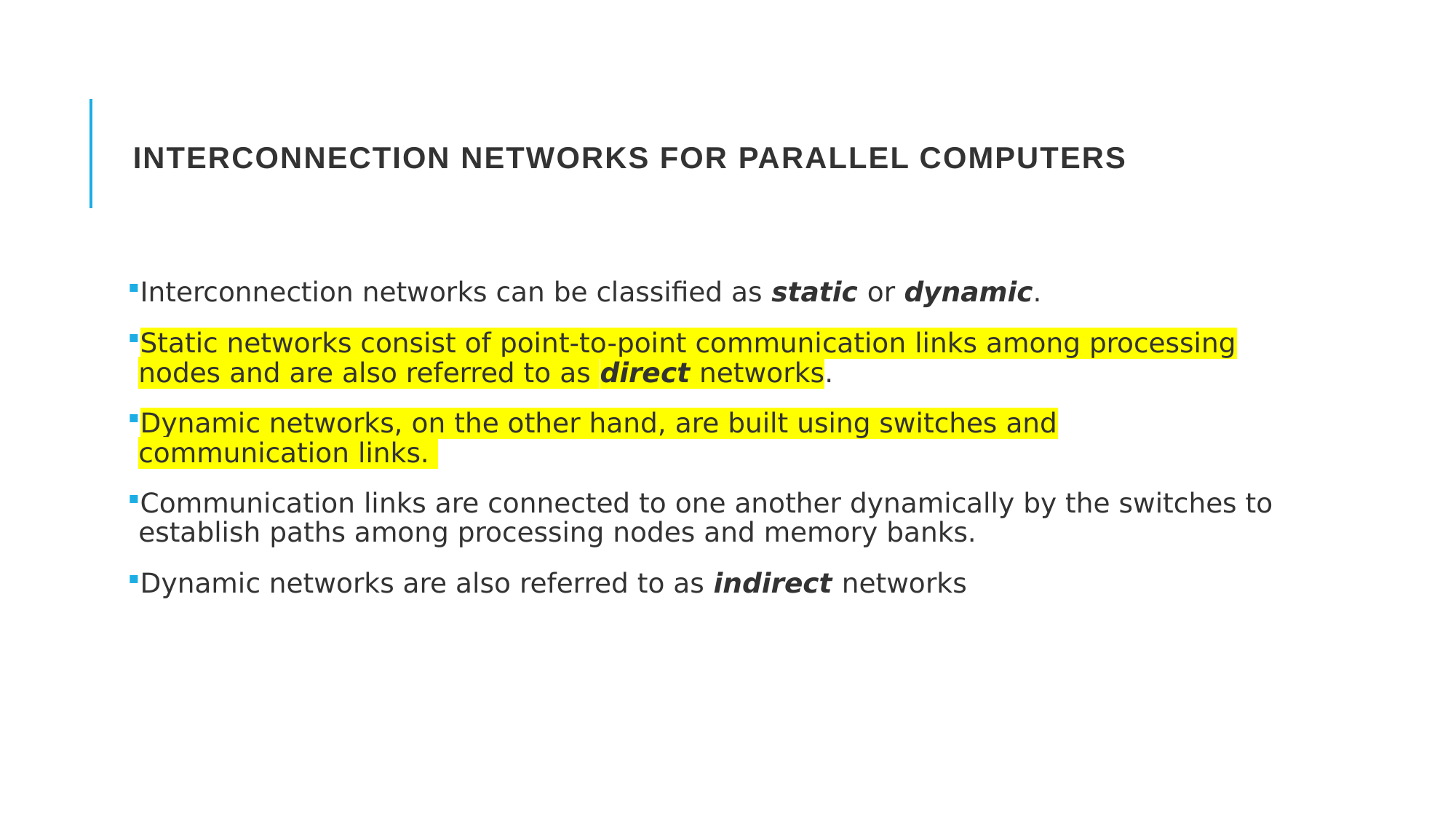

# Interconnection Networks for Parallel Computers
Interconnection networks can be classified as static or dynamic.
Static networks consist of point-to-point communication links among processing nodes and are also referred to as direct networks.
Dynamic networks, on the other hand, are built using switches and communication links.
Communication links are connected to one another dynamically by the switches to establish paths among processing nodes and memory banks.
Dynamic networks are also referred to as indirect networks